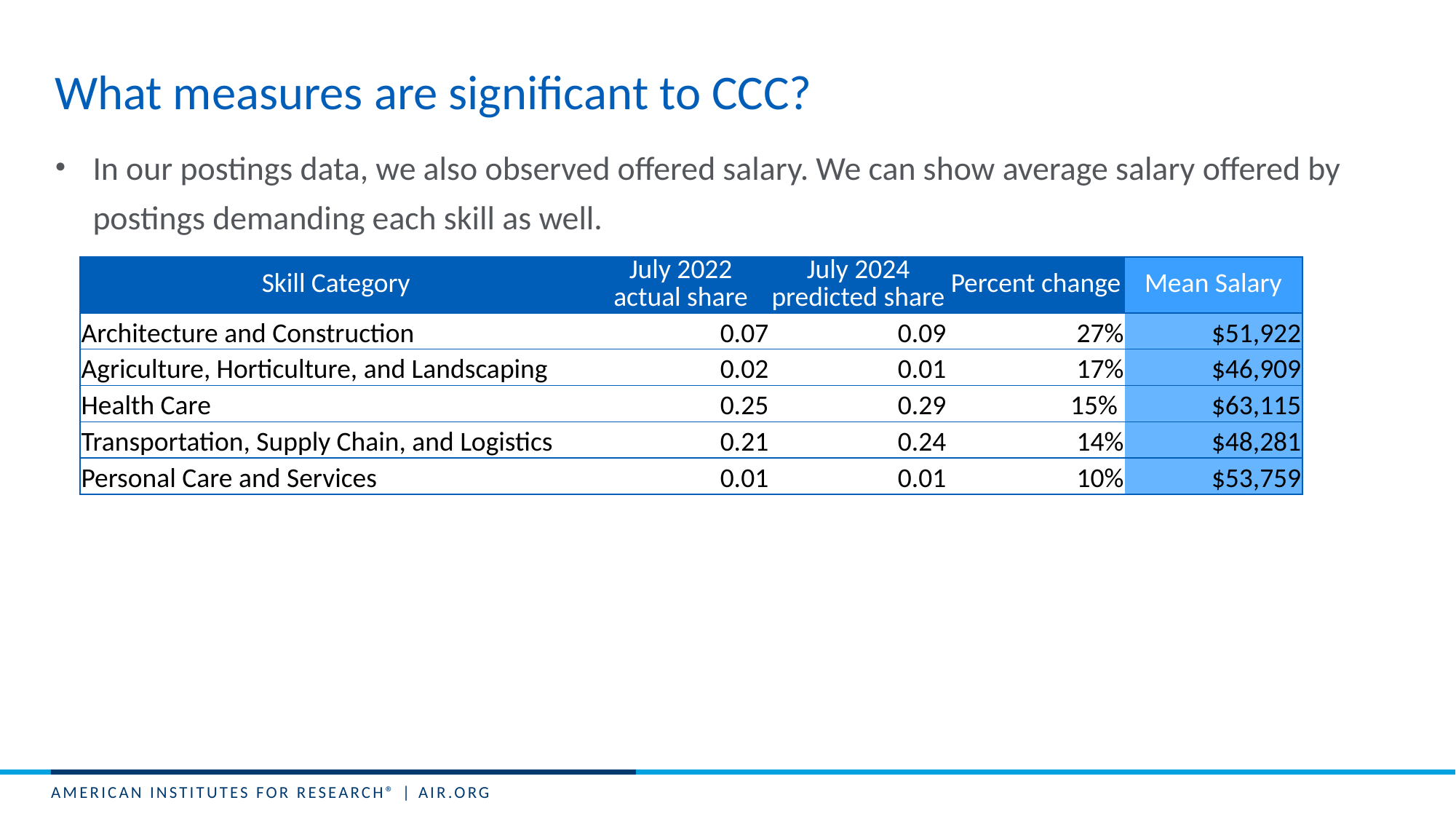

# What measures are significant to CCC?
In our postings data, we also observed offered salary. We can show average salary offered by postings demanding each skill as well.

| Skill Category | July 2022 actual share | July 2024 predicted share | Percent change | Mean Salary |
| --- | --- | --- | --- | --- |
| Architecture and Construction | 0.07 | 0.09 | 27% | $51,922 |
| Agriculture, Horticulture, and Landscaping | 0.02 | 0.01 | 17% | $46,909 |
| Health Care | 0.25 | 0.29 | 15% | $63,115 |
| Transportation, Supply Chain, and Logistics | 0.21 | 0.24 | 14% | $48,281 |
| Personal Care and Services | 0.01 | 0.01 | 10% | $53,759 |
6